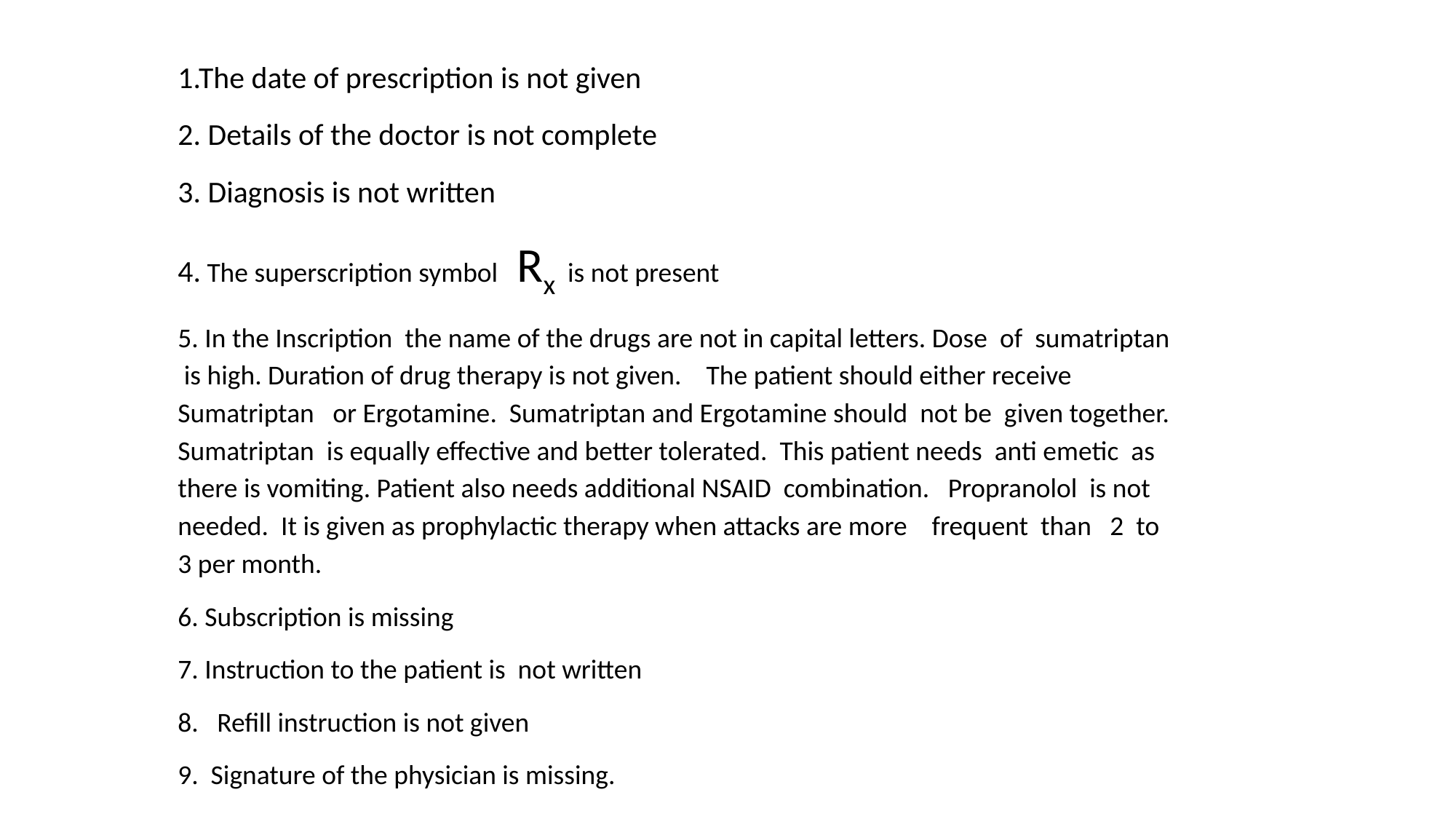

1.The date of prescription is not given
2. Details of the doctor is not complete
3. Diagnosis is not written
4. The superscription symbol   Rx  is not present
5. In the Inscription  the name of the drugs are not in capital letters. Dose  of  sumatriptan  is high. Duration of drug therapy is not given.    The patient should either receive   Sumatriptan   or Ergotamine.  Sumatriptan and Ergotamine should  not be  given together. Sumatriptan  is equally effective and better tolerated.  This patient needs  anti emetic  as  there is vomiting. Patient also needs additional NSAID  combination.   Propranolol  is not needed.  It is given as prophylactic therapy when attacks are more    frequent  than   2  to 3 per month.
6. Subscription is missing
7. Instruction to the patient is  not written
8.   Refill instruction is not given
9.  Signature of the physician is missing.